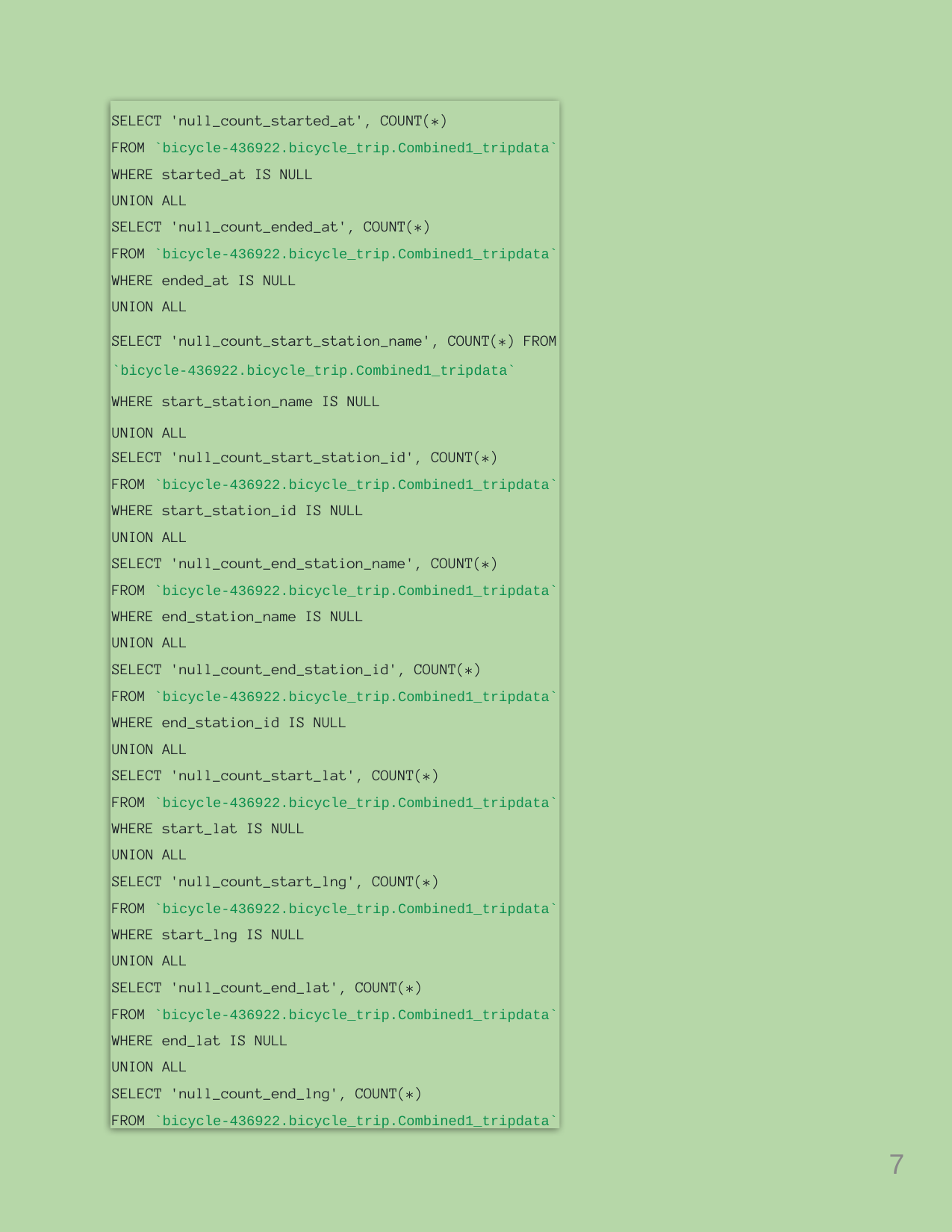

SELECT 'null_count_started_at', COUNT(*)
FROM `bicycle-436922.bicycle_trip.Combined1_tripdata`
WHERE started_at IS NULL UNION ALL
SELECT 'null_count_ended_at', COUNT(*)
FROM `bicycle-436922.bicycle_trip.Combined1_tripdata`
WHERE ended_at IS NULL UNION ALL
SELECT 'null_count_start_station_name', COUNT(*) FROM `bicycle-436922.bicycle_trip.Combined1_tripdata`
WHERE start_station_name IS NULL UNION ALL
SELECT 'null_count_start_station_id', COUNT(*)
FROM `bicycle-436922.bicycle_trip.Combined1_tripdata`
WHERE start_station_id IS NULL UNION ALL
SELECT 'null_count_end_station_name', COUNT(*)
FROM `bicycle-436922.bicycle_trip.Combined1_tripdata`
WHERE end_station_name IS NULL UNION ALL
SELECT 'null_count_end_station_id', COUNT(*)
FROM `bicycle-436922.bicycle_trip.Combined1_tripdata`
WHERE end_station_id IS NULL UNION ALL
SELECT 'null_count_start_lat', COUNT(*)
FROM `bicycle-436922.bicycle_trip.Combined1_tripdata`
WHERE start_lat IS NULL UNION ALL
SELECT 'null_count_start_lng', COUNT(*)
FROM `bicycle-436922.bicycle_trip.Combined1_tripdata`
WHERE start_lng IS NULL UNION ALL
SELECT 'null_count_end_lat', COUNT(*)
FROM `bicycle-436922.bicycle_trip.Combined1_tripdata`
WHERE end_lat IS NULL UNION ALL
SELECT 'null_count_end_lng', COUNT(*)
FROM `bicycle-436922.bicycle_trip.Combined1_tripdata`

7